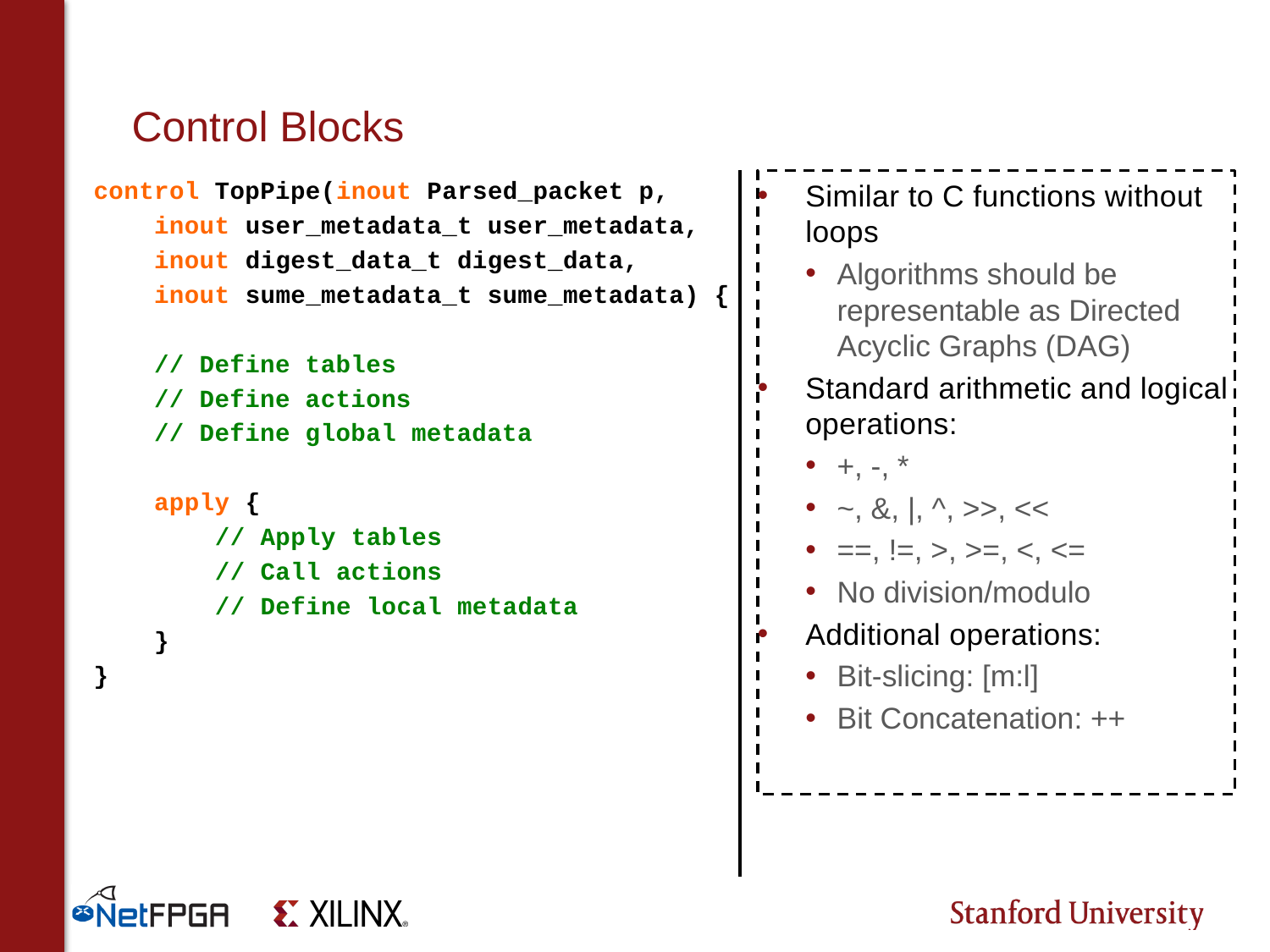

# Control Blocks
control TopPipe(inout Parsed_packet p,
    inout user_metadata_t user_metadata,
    inout digest_data_t digest_data,
    inout sume_metadata_t sume_metadata) {

    // Define tables
    // Define actions
    // Define global metadata

    apply {
        // Apply tables
        // Call actions
        // Define local metadata
    }
}
Similar to C functions without loops
Algorithms should be representable as Directed Acyclic Graphs (DAG)
Standard arithmetic and logical operations:
+, -, *
~, &, |, ^, >>, <<
==, !=, >, >=, <, <=
No division/modulo
Additional operations:
Bit-slicing: [m:l]
Bit Concatenation: ++